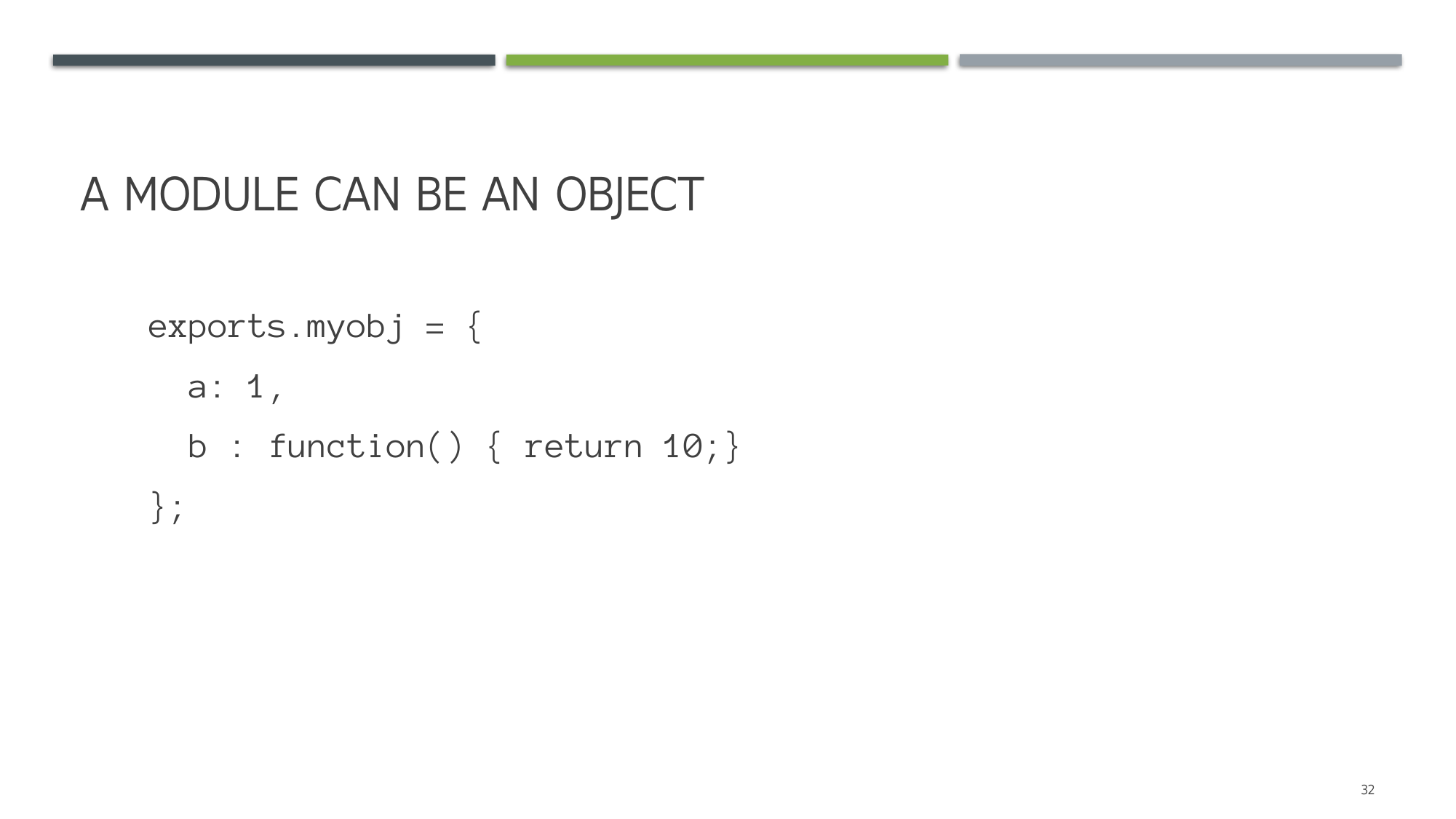

# A module can be an object
exports.myobj = {
  a: 1,
  b : function() { return 10;}
};
32